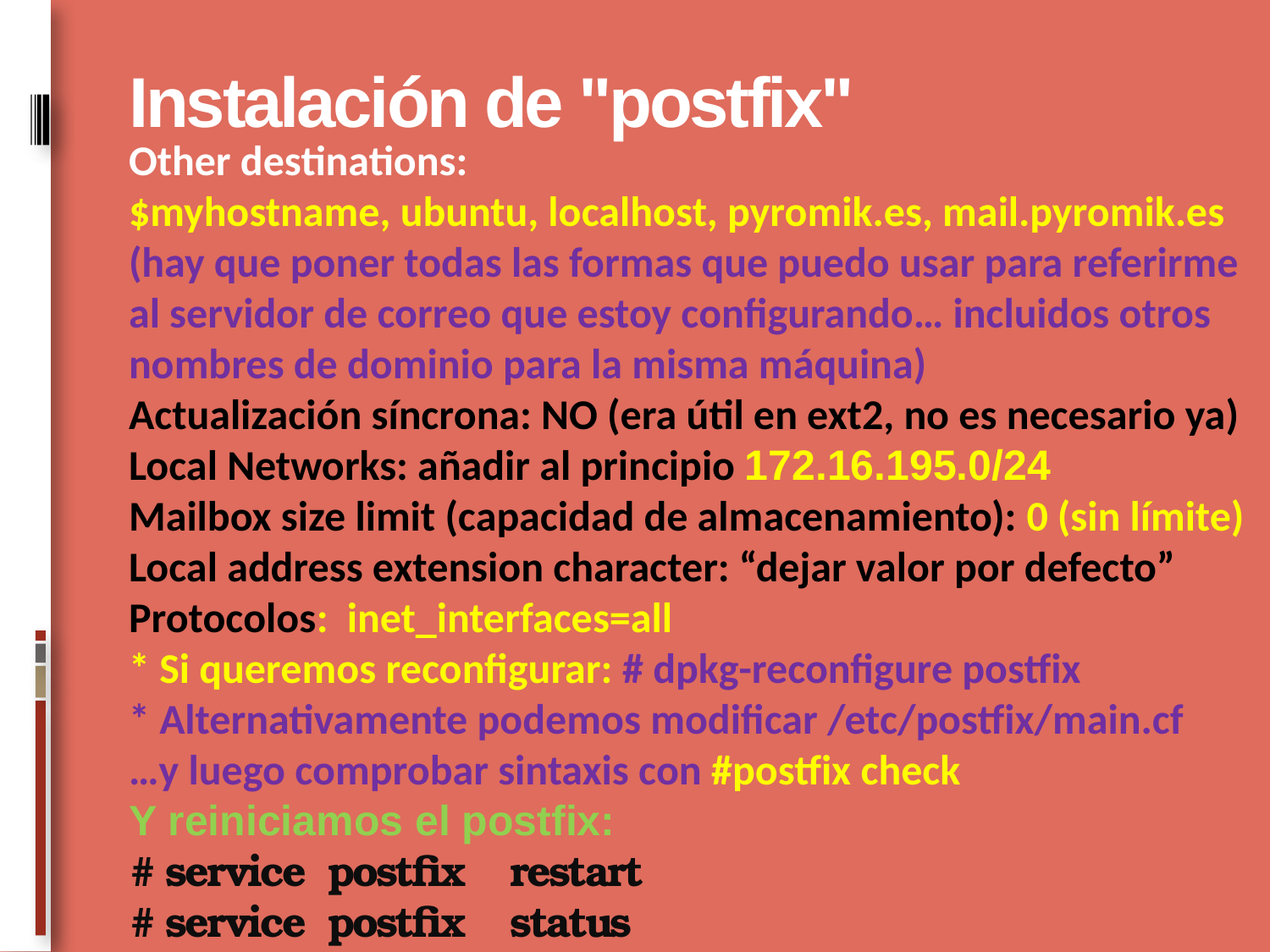

# Instalación de "postfix"
Other destinations:
$myhostname, ubuntu, localhost, pyromik.es, mail.pyromik.es
(hay que poner todas las formas que puedo usar para referirme
al servidor de correo que estoy configurando… incluidos otros nombres de dominio para la misma máquina)
Actualización síncrona: NO (era útil en ext2, no es necesario ya)
Local Networks: añadir al principio 172.16.195.0/24
Mailbox size limit (capacidad de almacenamiento): 0 (sin límite)
Local address extension character: “dejar valor por defecto”
Protocolos:  inet_interfaces=all
* Si queremos reconfigurar: # dpkg-reconfigure postfix
* Alternativamente podemos modificar /etc/postfix/main.cf
…y luego comprobar sintaxis con #postfix check
Y reiniciamos el postfix:
# service  postfix    restart
# service  postfix    status